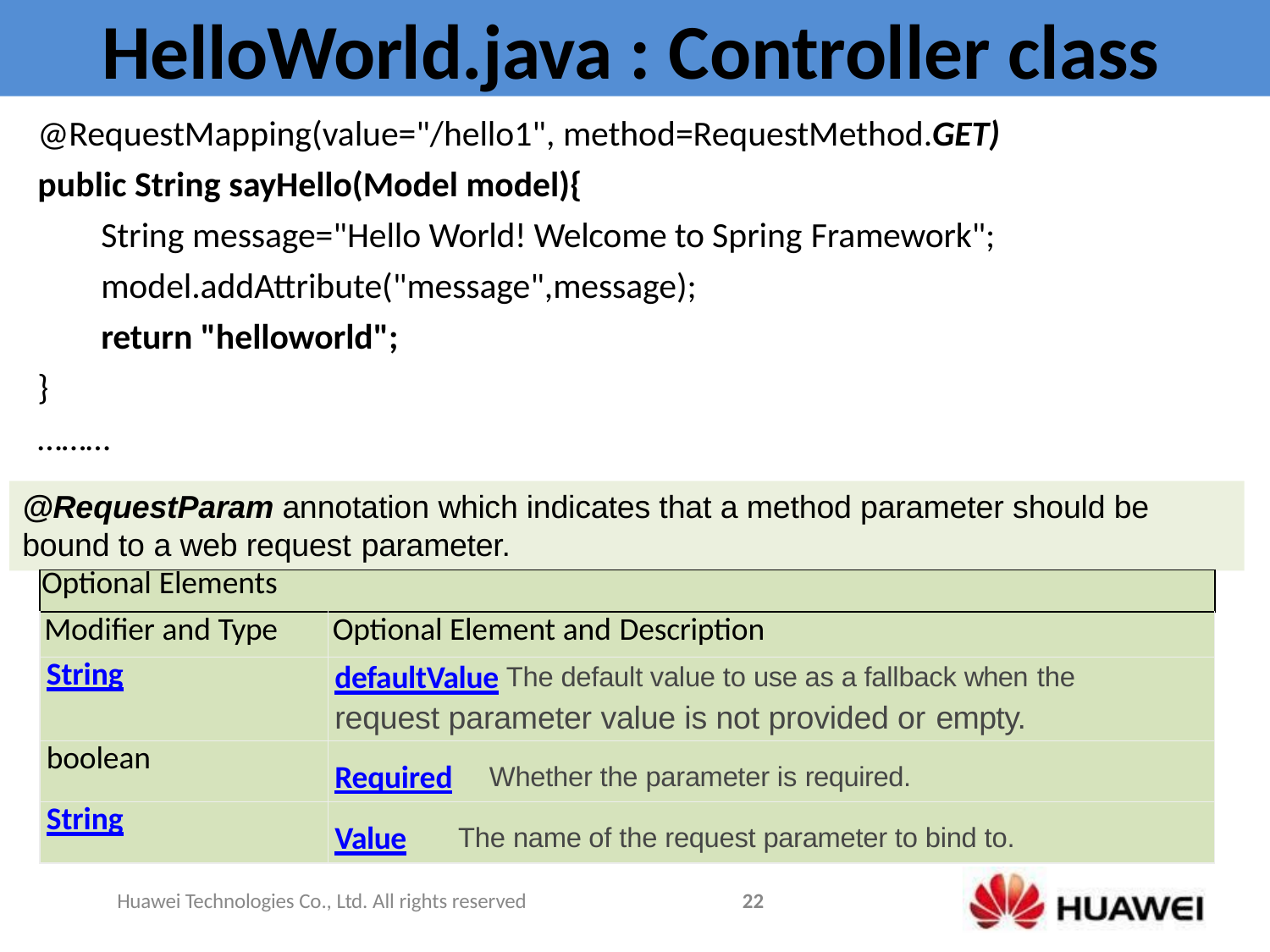

# HelloWorld.java : Controller class
@RequestMapping(value="/hello1", method=RequestMethod.GET)
public String sayHello(Model model){
String message="Hello World! Welcome to Spring Framework";
model.addAttribute("message",message);
return "helloworld";
}
………
@RequestParam annotation which indicates that a method parameter should be  bound to a web request parameter.

| Optional Elements |  |
| --- | --- |
| Modifier and Type | Optional Element and Description |
| String | defaultValue The default value to use as a fallback when the request parameter value is not provided or empty. |
| boolean | Required Whether the parameter is required. |
| String | Value The name of the request parameter to bind to. |
22
Huawei Technologies Co., Ltd. All rights reserved